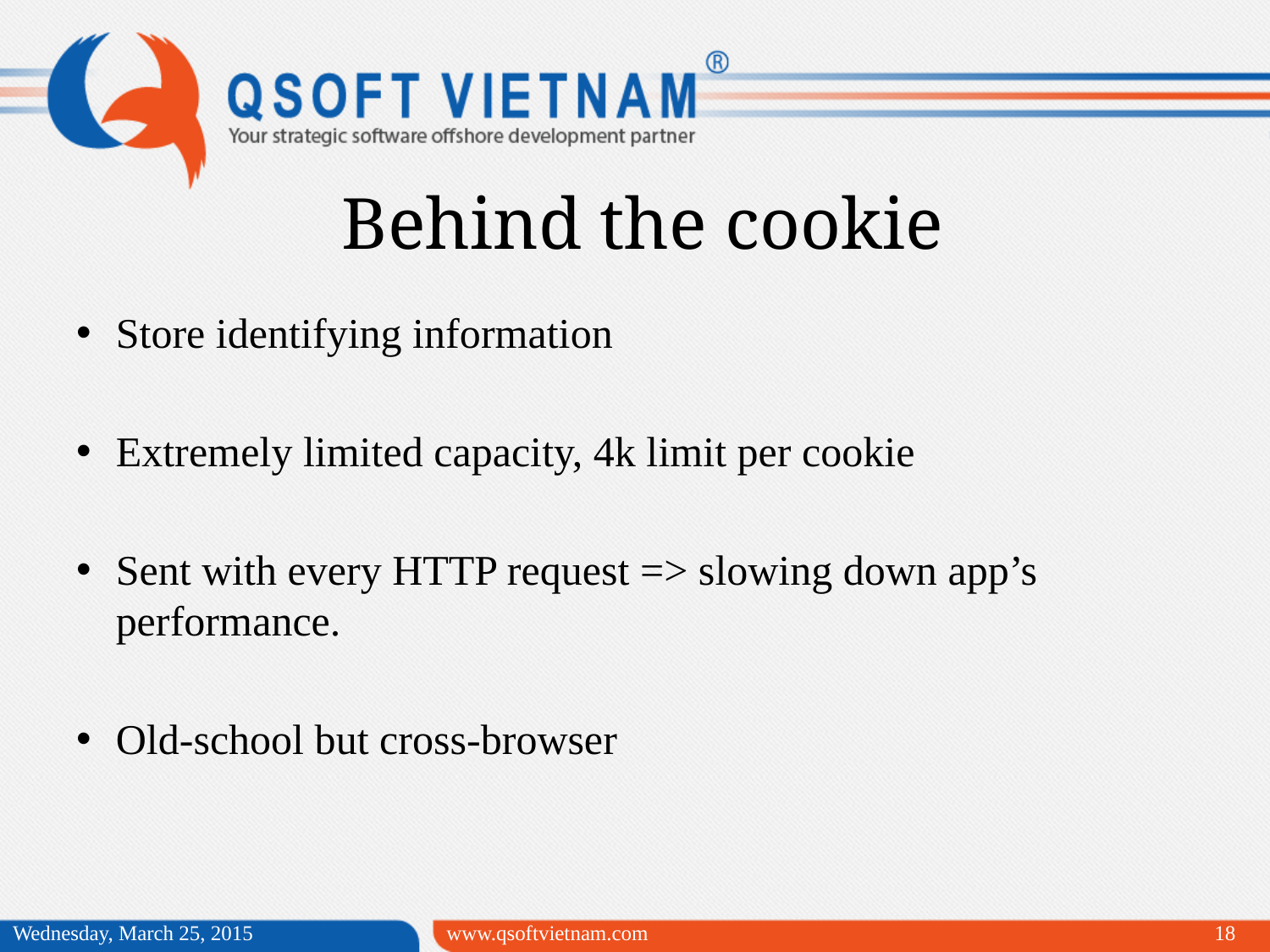

Behind the cookie
Store identifying information

Extremely limited capacity, 4k limit per cookie

Sent with every HTTP request => slowing down app’s performance.

Old-school but cross-browser

Wednesday, March 25, 2015
www.qsoftvietnam.com
18